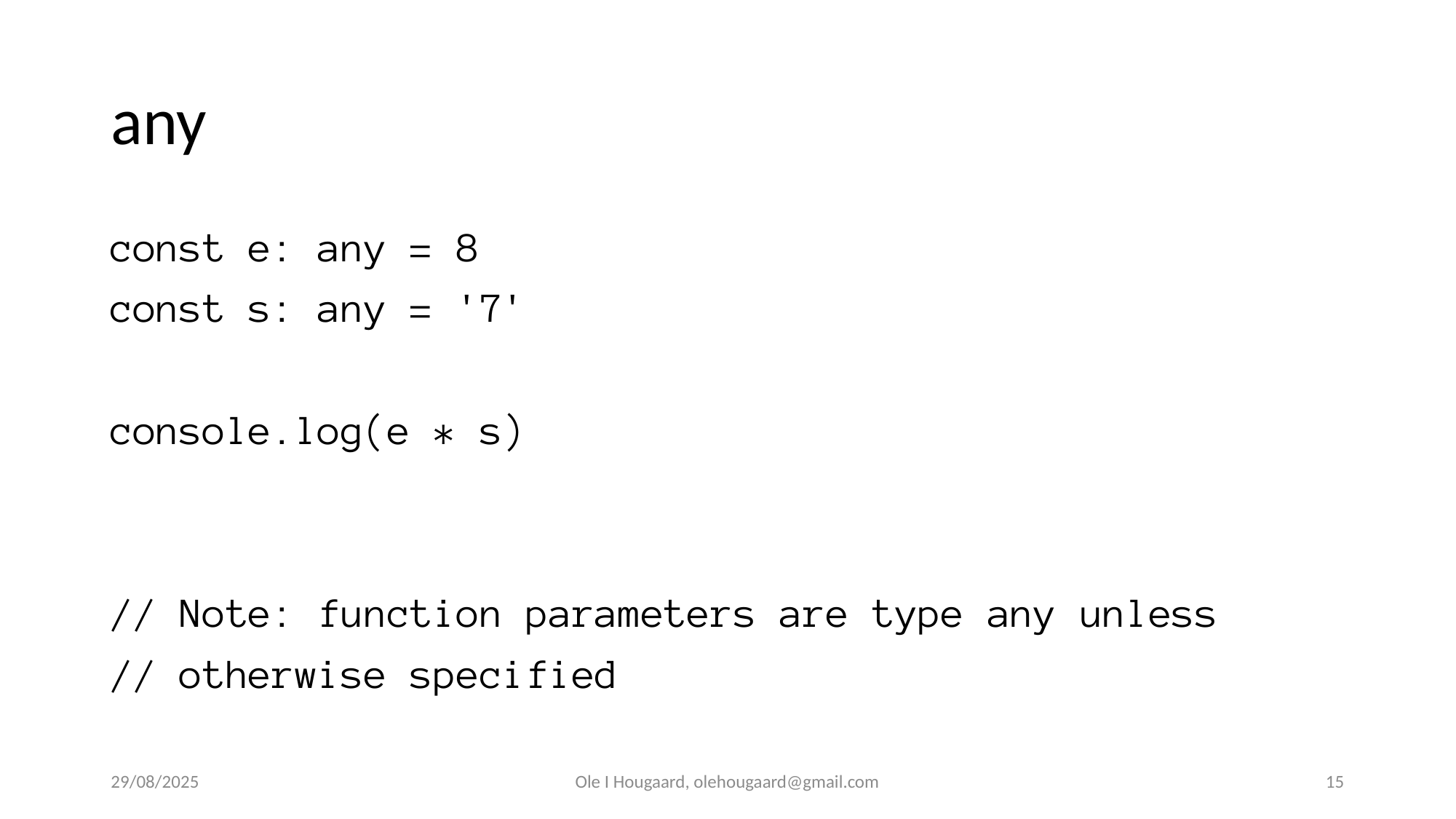

# any
const e: any = 8
const s: any = '7'

console.log(e * s)

// Note: function parameters are type any unless
// otherwise specified
29/08/2025
Ole I Hougaard, olehougaard@gmail.com
15